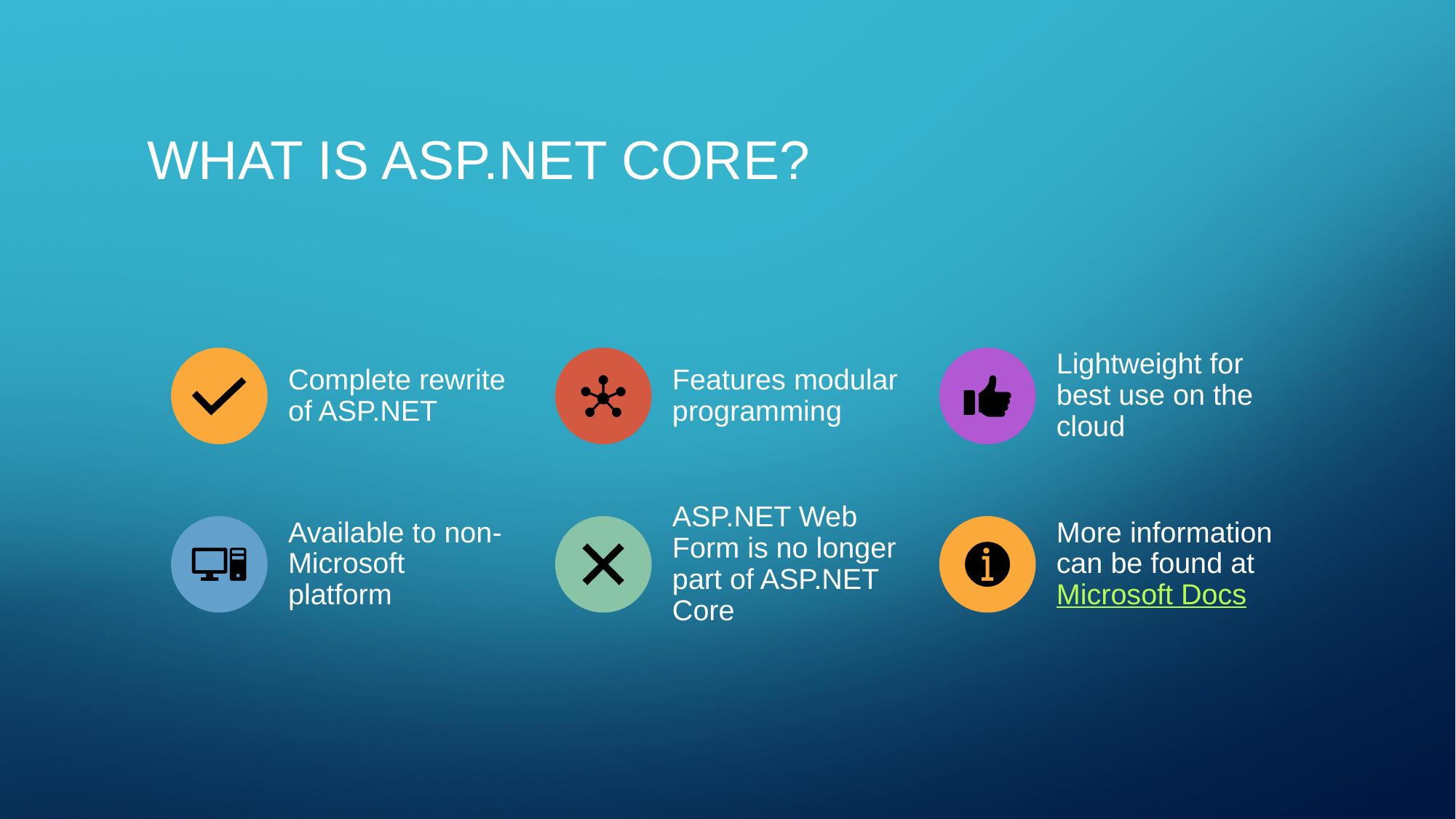

# What is ASP.NET Core?
Complete rewrite of ASP.NET
Features modular programming
Lightweight for best use on the cloud
Available to non-Microsoft platform
ASP.NET Web Form is no longer part of ASP.NET Core
More information can be found at Microsoft Docs